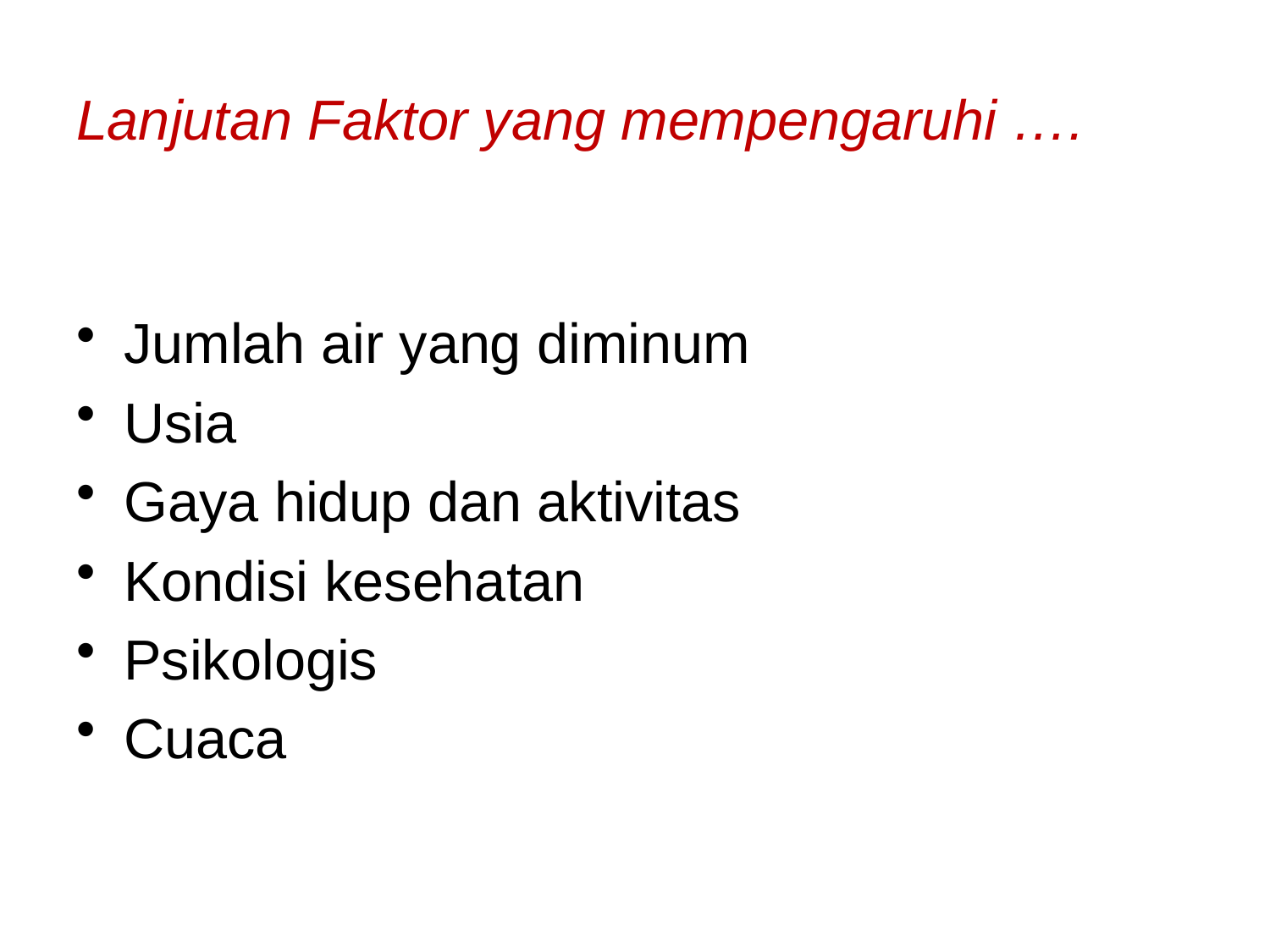

# Lanjutan Faktor yang mempengaruhi ….

Jumlah air yang diminum
Usia
Gaya hidup dan aktivitas
Kondisi kesehatan
Psikologis
Cuaca